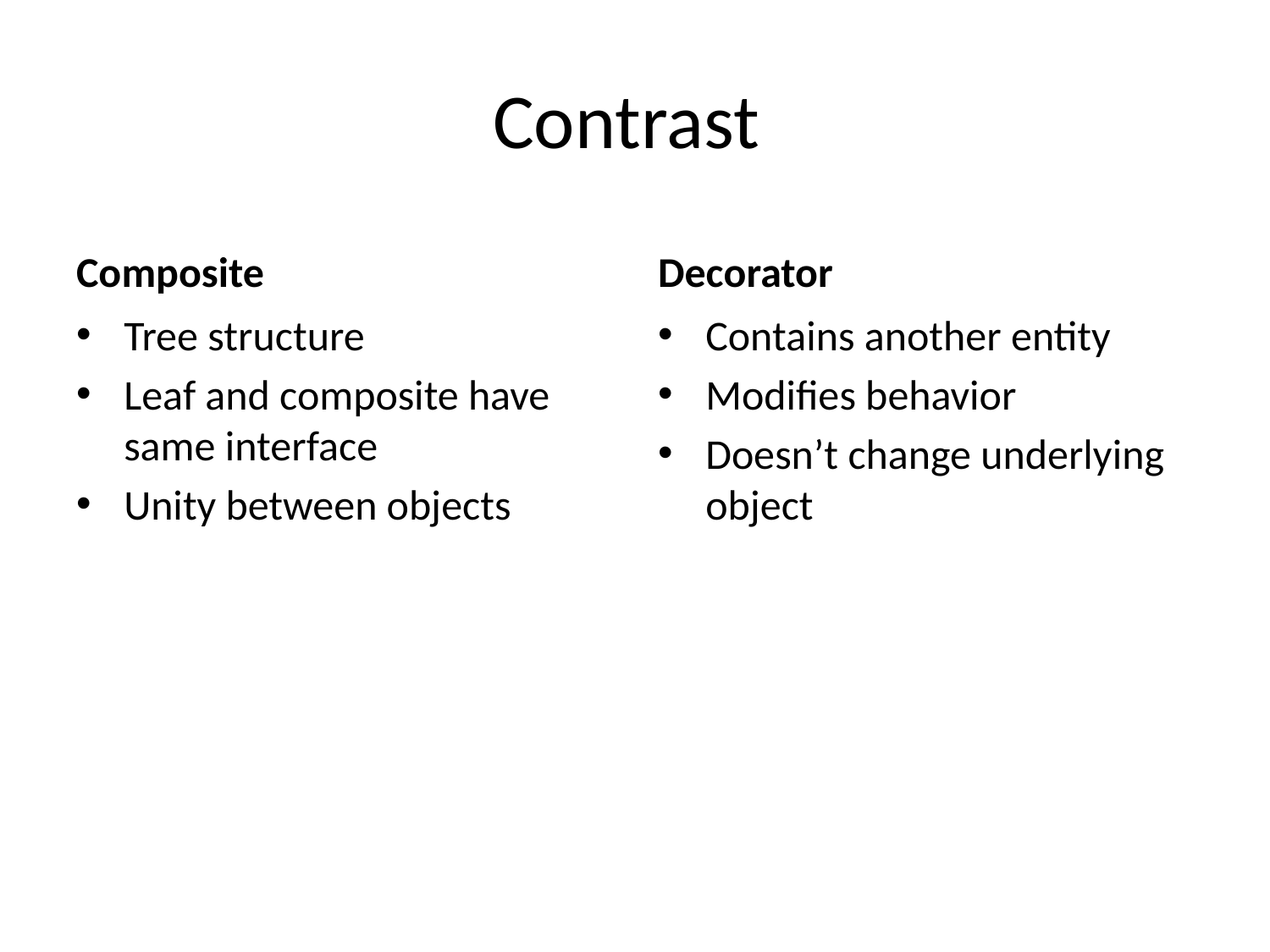

# Contrast
Composite
Decorator
Tree structure
Leaf and composite have same interface
Unity between objects
Contains another entity
Modifies behavior
Doesn’t change underlying object